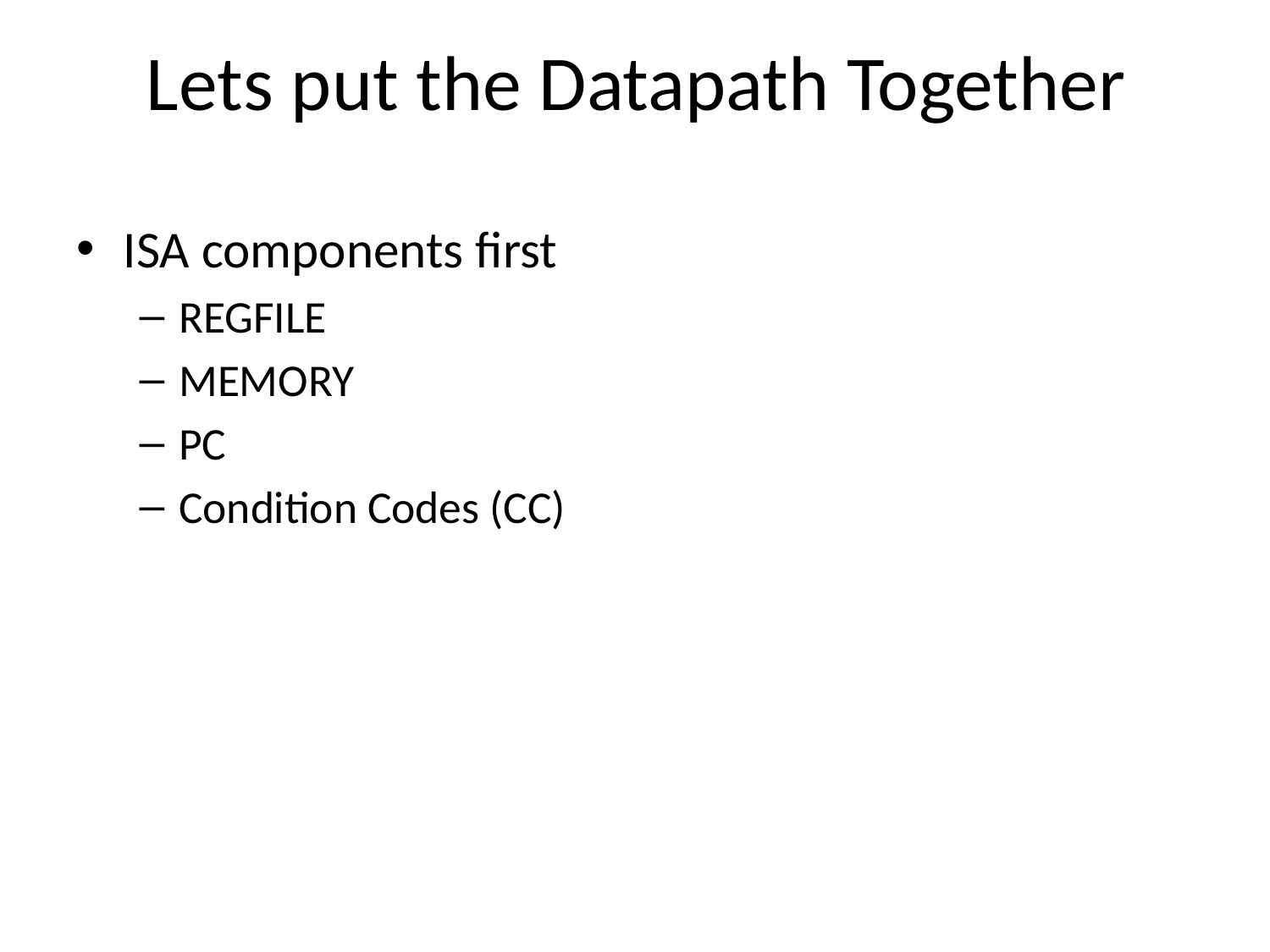

# Lets put the Datapath Together
ISA components first
REGFILE
MEMORY
PC
Condition Codes (CC)